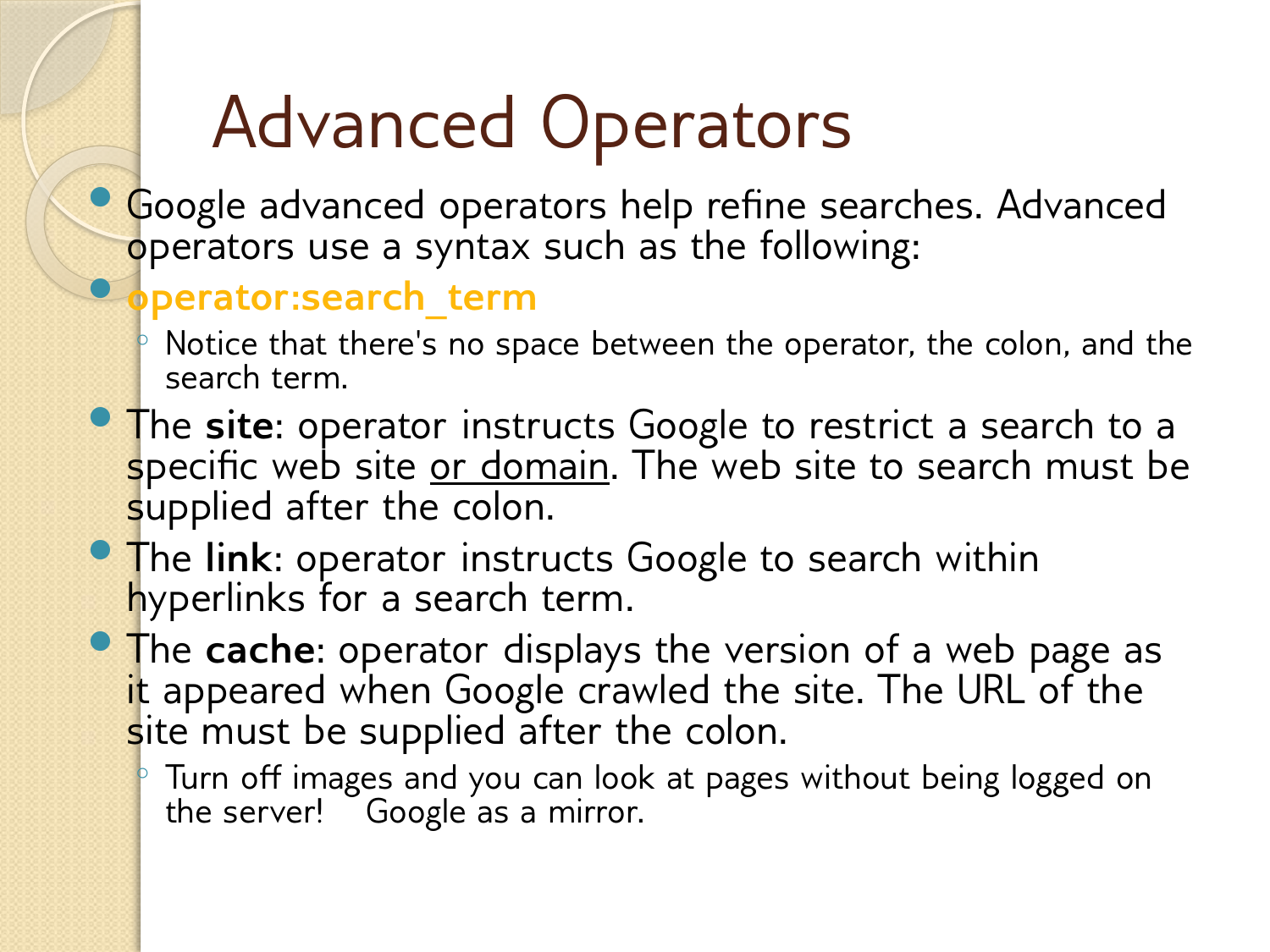

44
# Advanced Operators
Google advanced operators help refine searches. Advanced operators use a syntax such as the following:
operator:search_term
Notice that there's no space between the operator, the colon, and the search term.
The site: operator instructs Google to restrict a search to a specific web site or domain. The web site to search must be supplied after the colon.
The link: operator instructs Google to search within hyperlinks for a search term.
The cache: operator displays the version of a web page as it appeared when Google crawled the site. The URL of the site must be supplied after the colon.
Turn off images and you can look at pages without being logged on the server!    Google as a mirror.